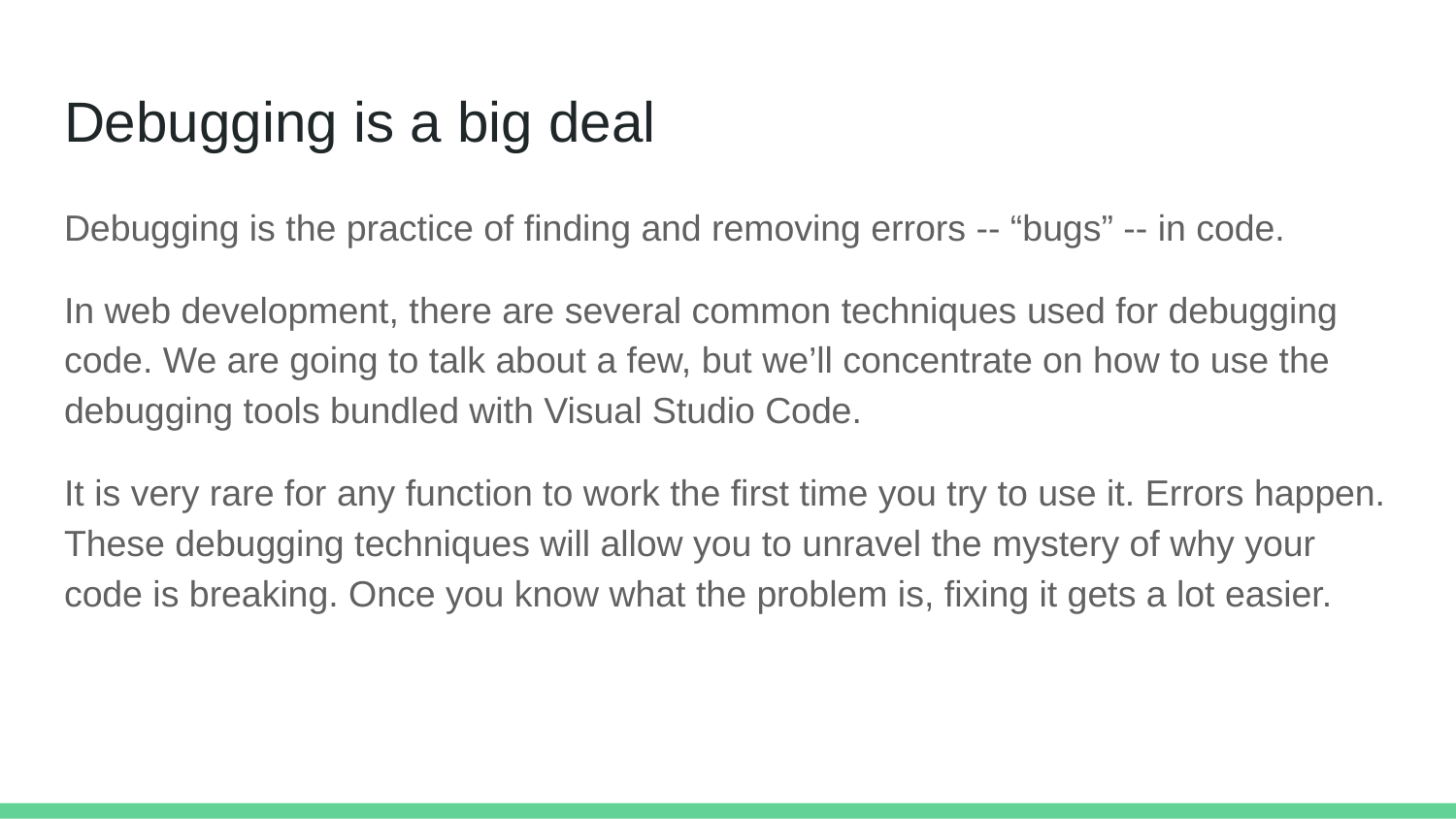

# Debugging is a big deal
Debugging is the practice of finding and removing errors -- “bugs” -- in code.
In web development, there are several common techniques used for debugging code. We are going to talk about a few, but we’ll concentrate on how to use the debugging tools bundled with Visual Studio Code.
It is very rare for any function to work the first time you try to use it. Errors happen. These debugging techniques will allow you to unravel the mystery of why your code is breaking. Once you know what the problem is, fixing it gets a lot easier.